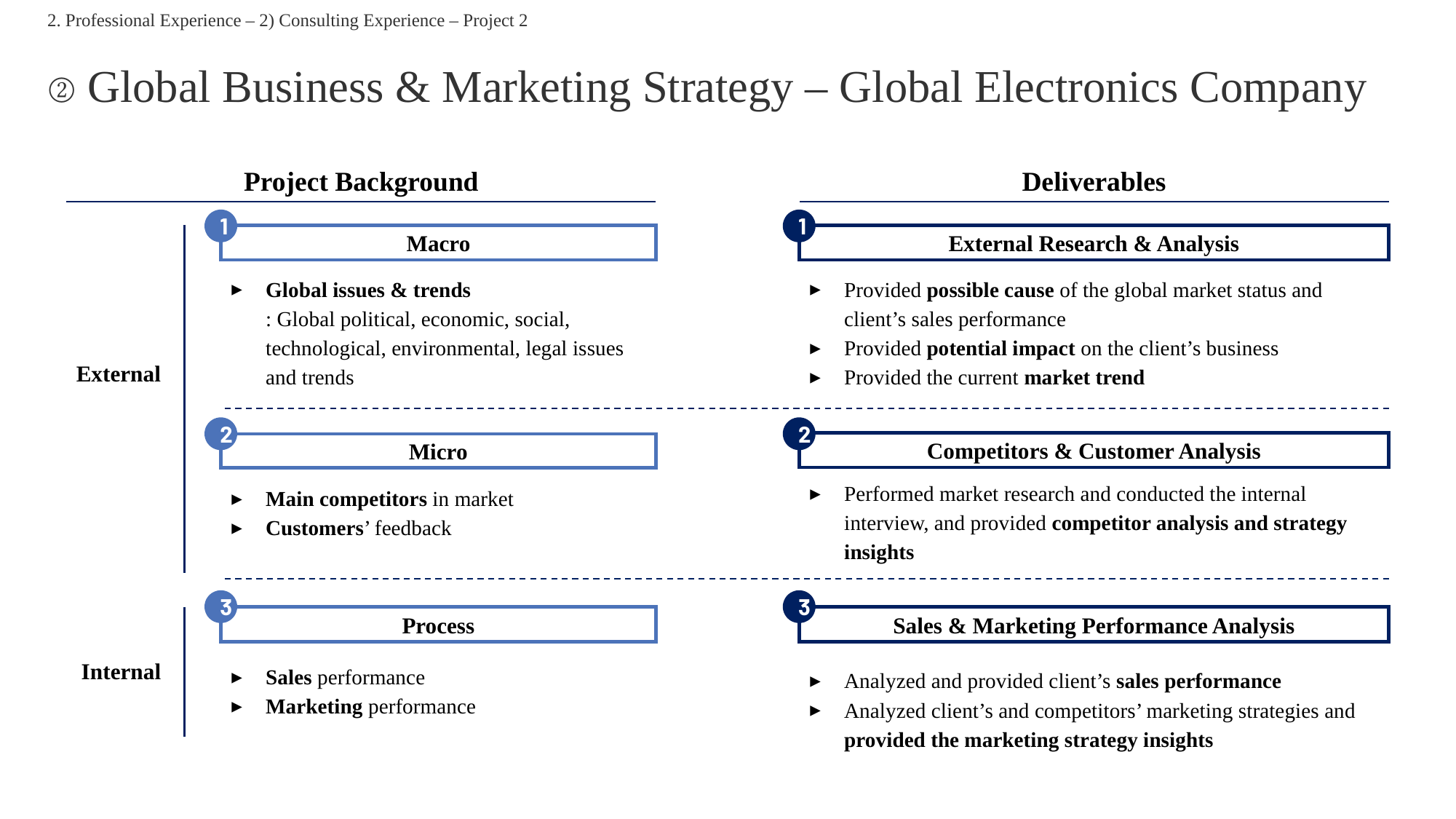

2. Professional Experience – 2) Consulting Experience – Project 2
# ② Global Business & Marketing Strategy – Global Electronics Company
Project Background
Deliverables
1
1
Macro
External Research & Analysis
External
Global issues & trends
: Global political, economic, social, technological, environmental, legal issues and trends
Provided possible cause of the global market status and client’s sales performance
Provided potential impact on the client’s business
Provided the current market trend
2
2
Competitors & Customer Analysis
Micro
Performed market research and conducted the internal interview, and provided competitor analysis and strategy insights
Main competitors in market
Customers’ feedback
3
3
Process
Sales & Marketing Performance Analysis

Internal
Sales performance
Marketing performance
Analyzed and provided client’s sales performance
Analyzed client’s and competitors’ marketing strategies and provided the marketing strategy insights